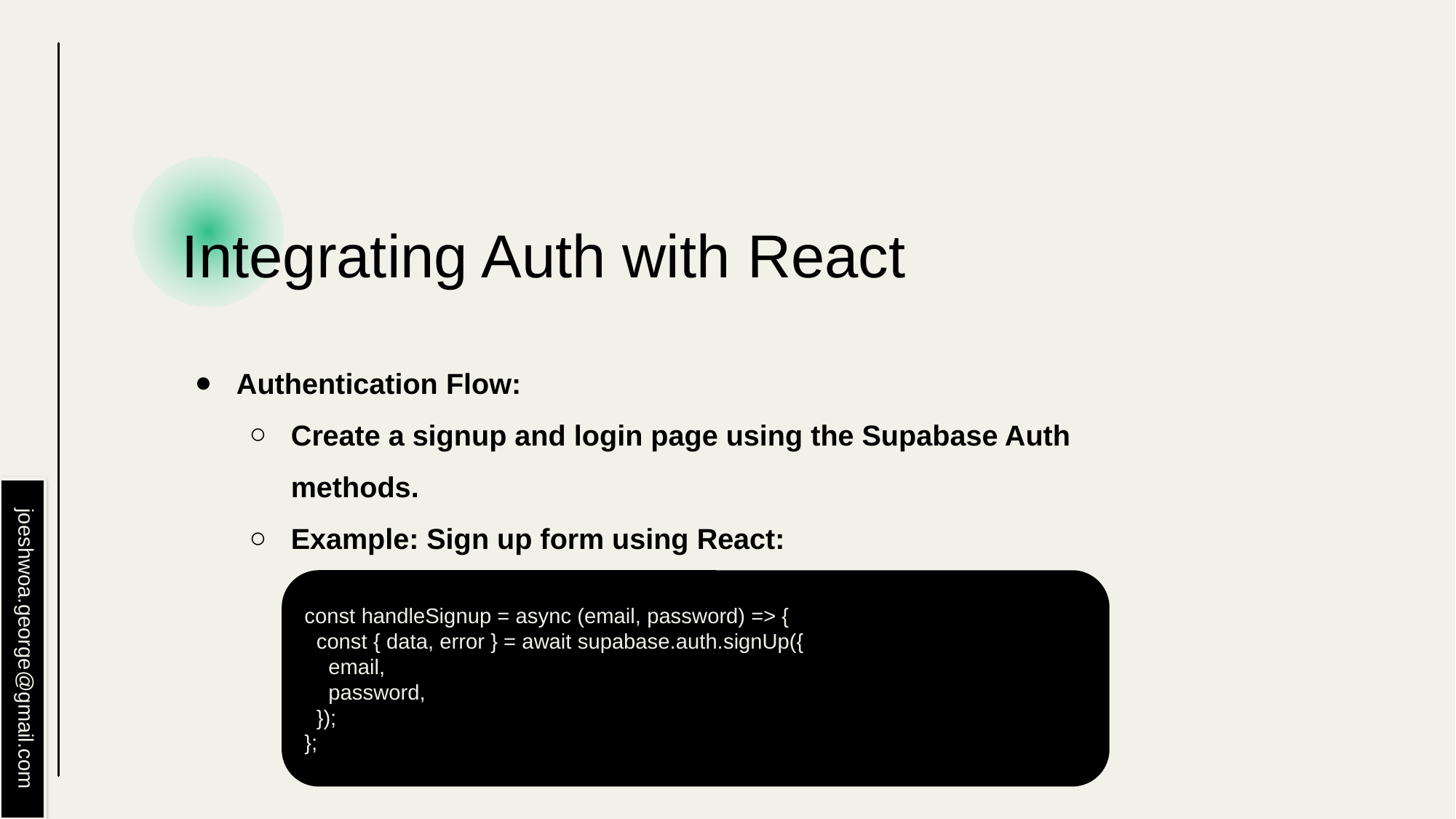

# Integrating Auth with React
Authentication Flow:
Create a signup and login page using the Supabase Auth methods.
Example: Sign up form using React:

const handleSignup = async (email, password) => {
  const { data, error } = await supabase.auth.signUp({
    email,
    password,
  });
};
joeshwoa.george@gmail.com